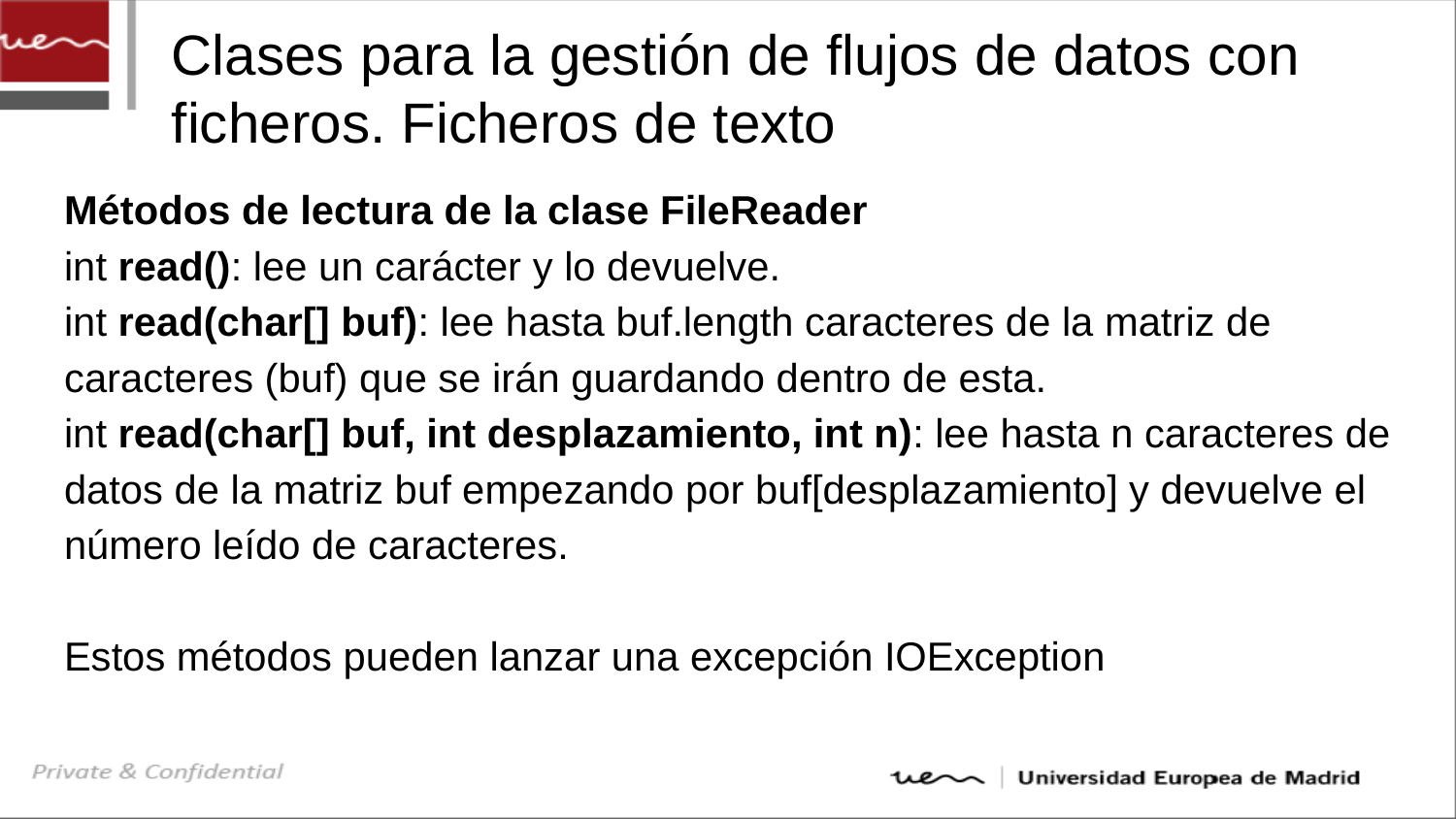

# Clases para la gestión de flujos de datos con ficheros. Ficheros de texto
Métodos de lectura de la clase FileReader
int read(): lee un carácter y lo devuelve.
int read(char[] buf): lee hasta buf.length caracteres de la matriz de caracteres (buf) que se irán guardando dentro de esta.
int read(char[] buf, int desplazamiento, int n): lee hasta n caracteres de datos de la matriz buf empezando por buf[desplazamiento] y devuelve el número leído de caracteres.

Estos métodos pueden lanzar una excepción IOException